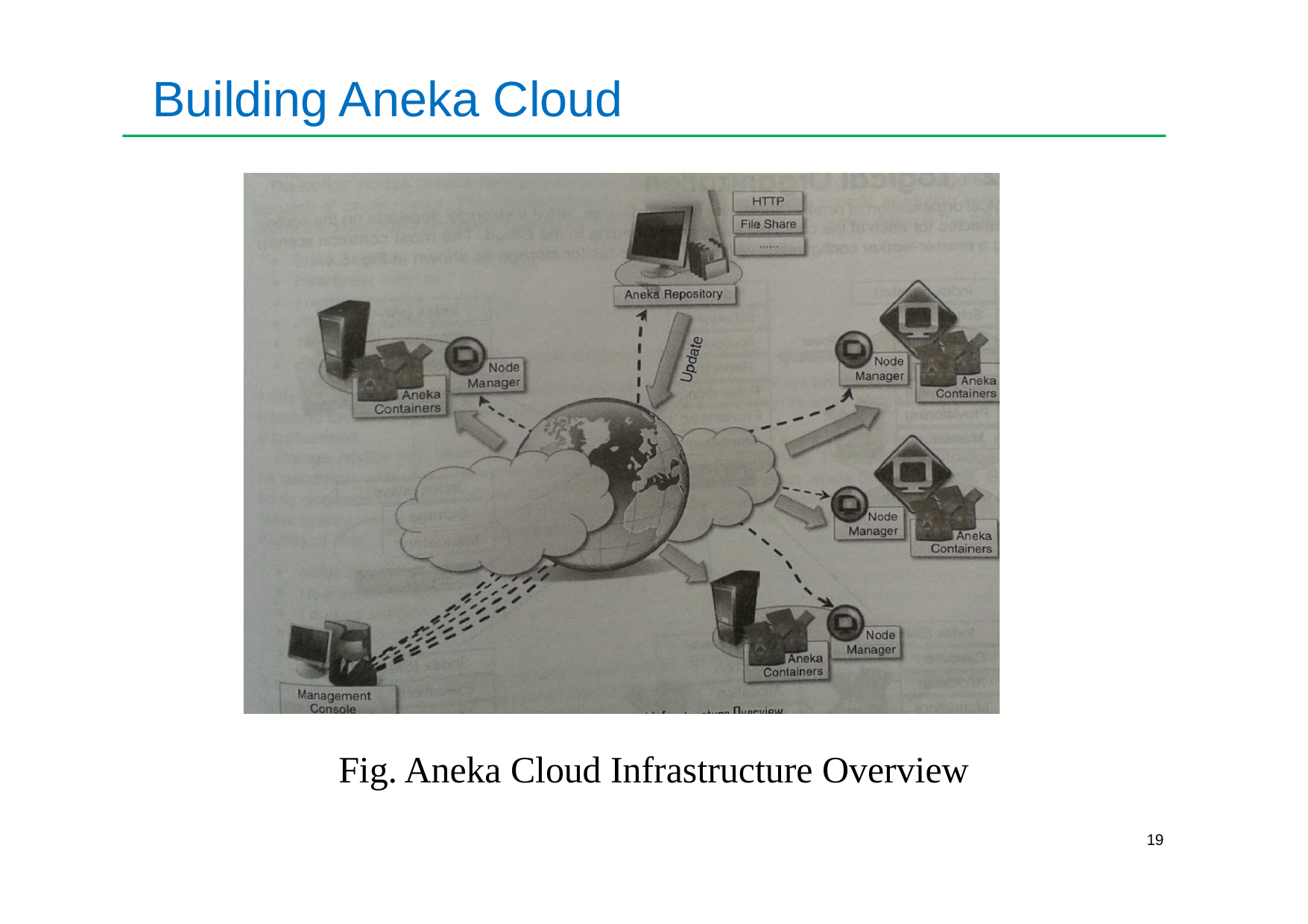

# Building Aneka Cloud

Fig. Aneka Cloud Infrastructure Overview
19